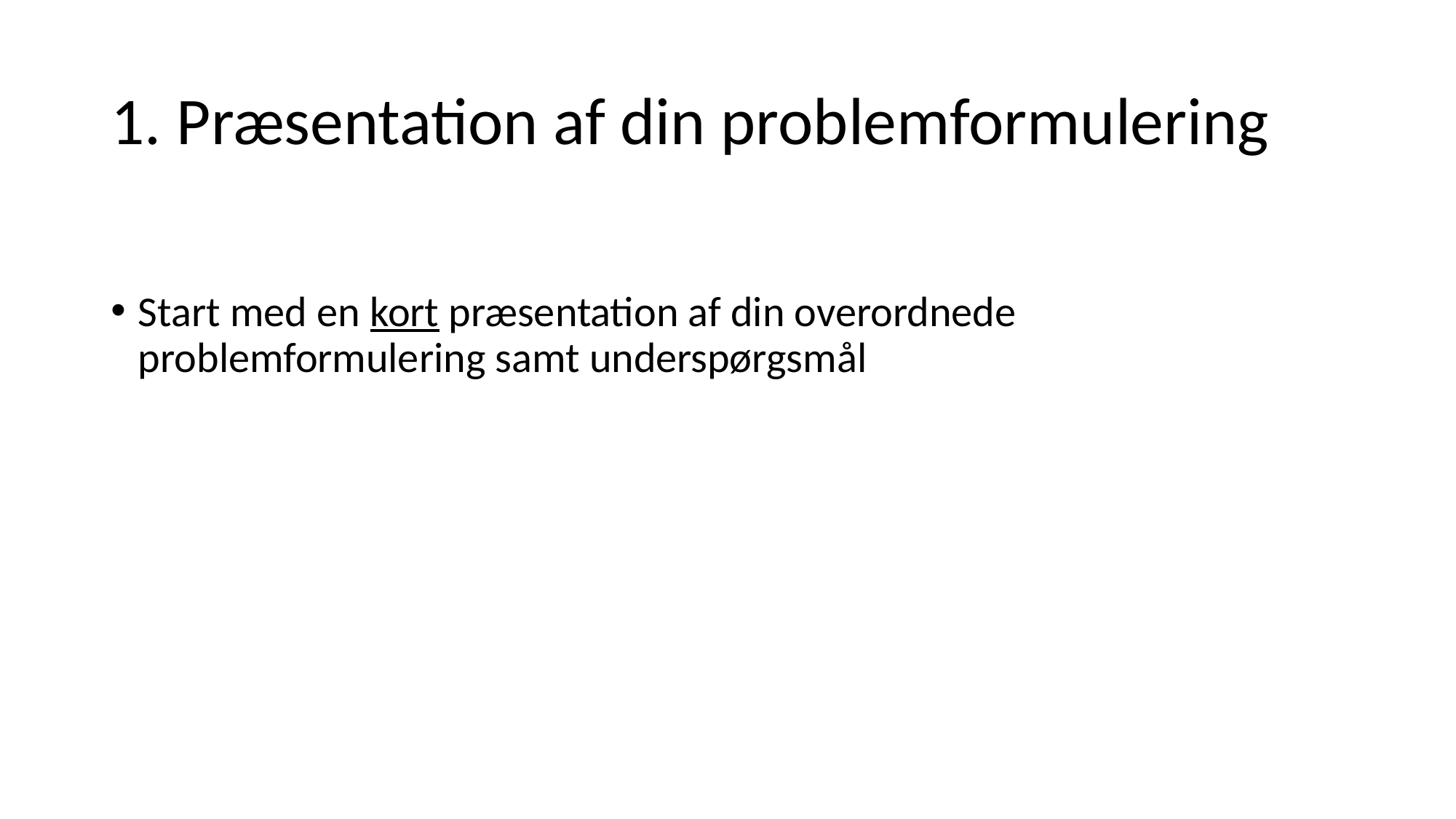

# 1. Præsentation af din problemformulering

Start med en kort præsentation af din overordnede problemformulering samt underspørgsmål